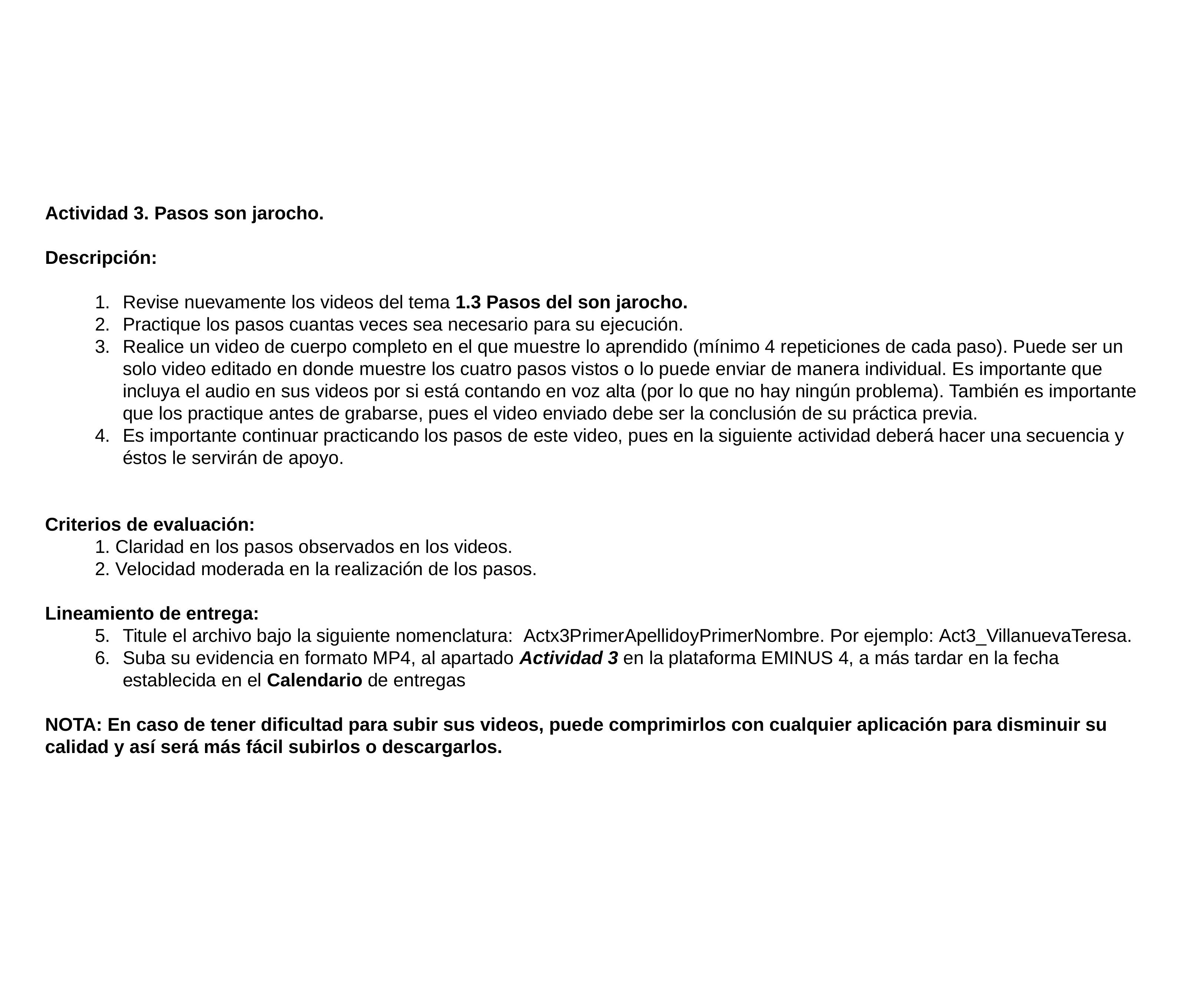

Actividad 3. Pasos son jarocho.

Descripción:

Revise nuevamente los videos del tema 1.3 Pasos del son jarocho.
Practique los pasos cuantas veces sea necesario para su ejecución.
Realice un video de cuerpo completo en el que muestre lo aprendido (mínimo 4 repeticiones de cada paso). Puede ser un solo video editado en donde muestre los cuatro pasos vistos o lo puede enviar de manera individual. Es importante que incluya el audio en sus videos por si está contando en voz alta (por lo que no hay ningún problema). También es importante que los practique antes de grabarse, pues el video enviado debe ser la conclusión de su práctica previa.
Es importante continuar practicando los pasos de este video, pues en la siguiente actividad deberá hacer una secuencia y éstos le servirán de apoyo.

Criterios de evaluación:
1. Claridad en los pasos observados en los videos.
2. Velocidad moderada en la realización de los pasos.

Lineamiento de entrega:
Titule el archivo bajo la siguiente nomenclatura:  Actx3PrimerApellidoyPrimerNombre. Por ejemplo: Act3_VillanuevaTeresa.
Suba su evidencia en formato MP4, al apartado Actividad 3 en la plataforma EMINUS 4, a más tardar en la fecha establecida en el Calendario de entregas

NOTA: En caso de tener dificultad para subir sus videos, puede comprimirlos con cualquier aplicación para disminuir su calidad y así será más fácil subirlos o descargarlos.